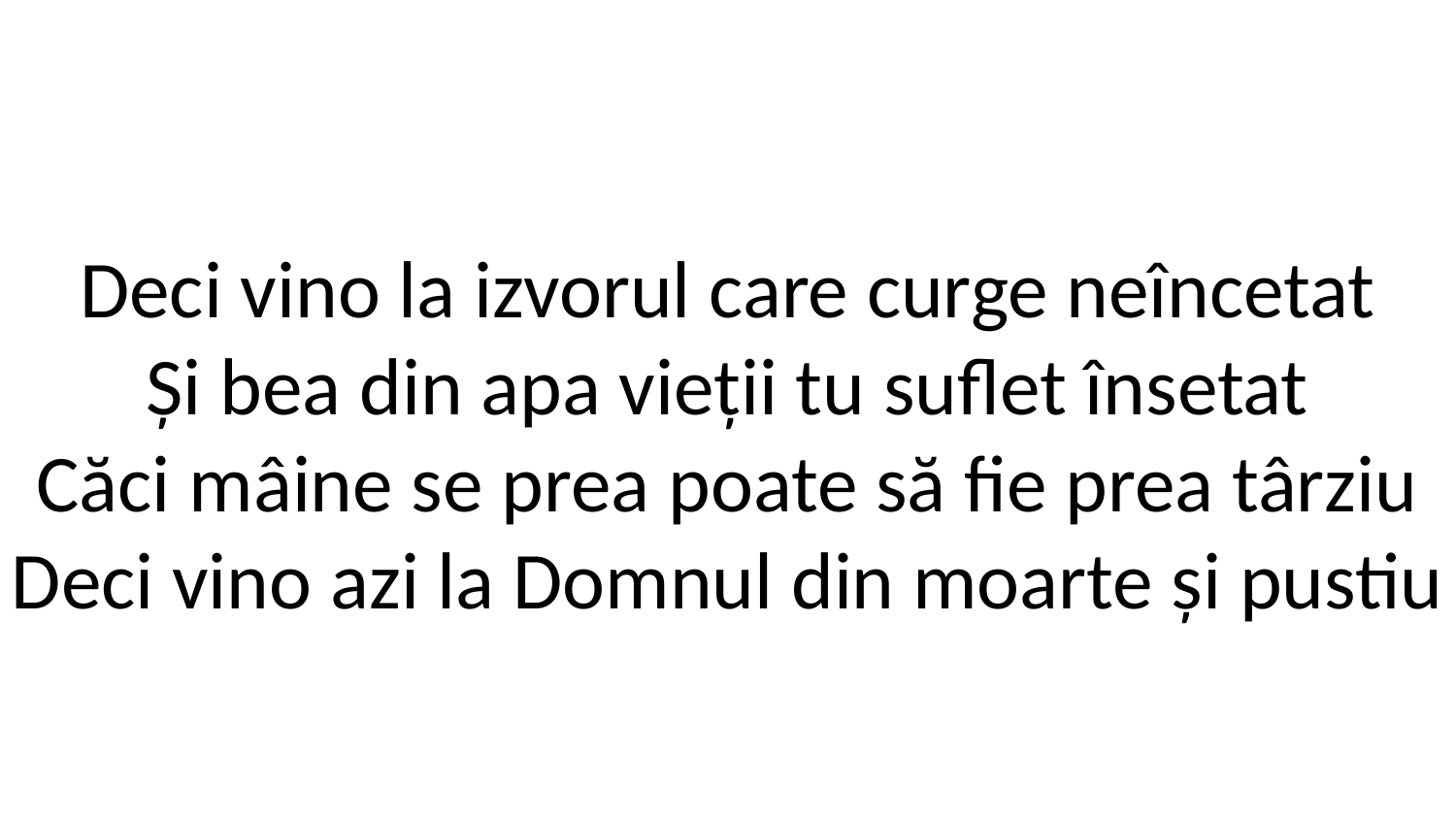

Deci vino la izvorul care curge neîncetat
Și bea din apa vieții tu suflet însetat
Căci mâine se prea poate să fie prea târziu
Deci vino azi la Domnul din moarte și pustiu